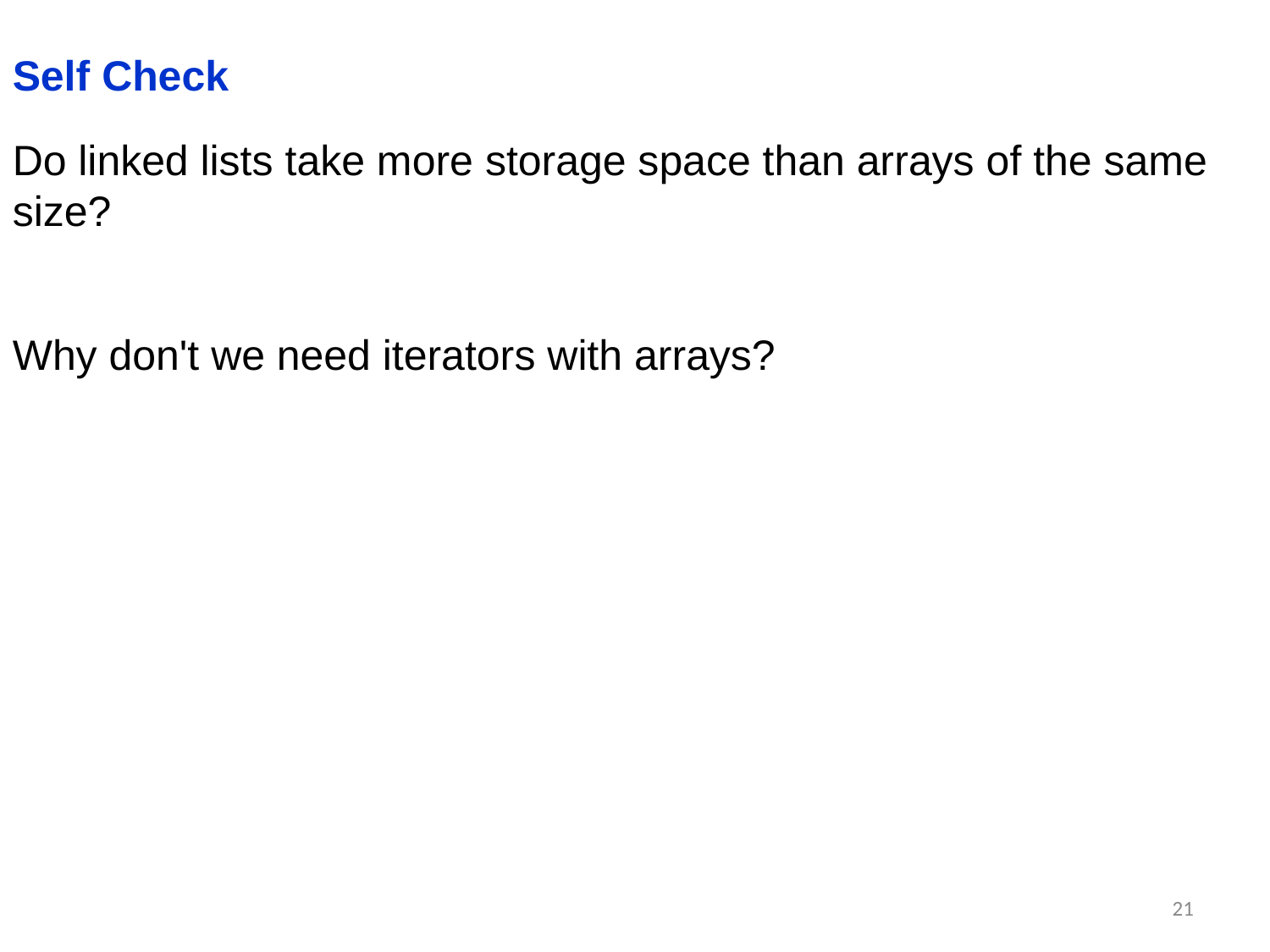

Self Check
Do linked lists take more storage space than arrays of the same size?

Why don't we need iterators with arrays?

21